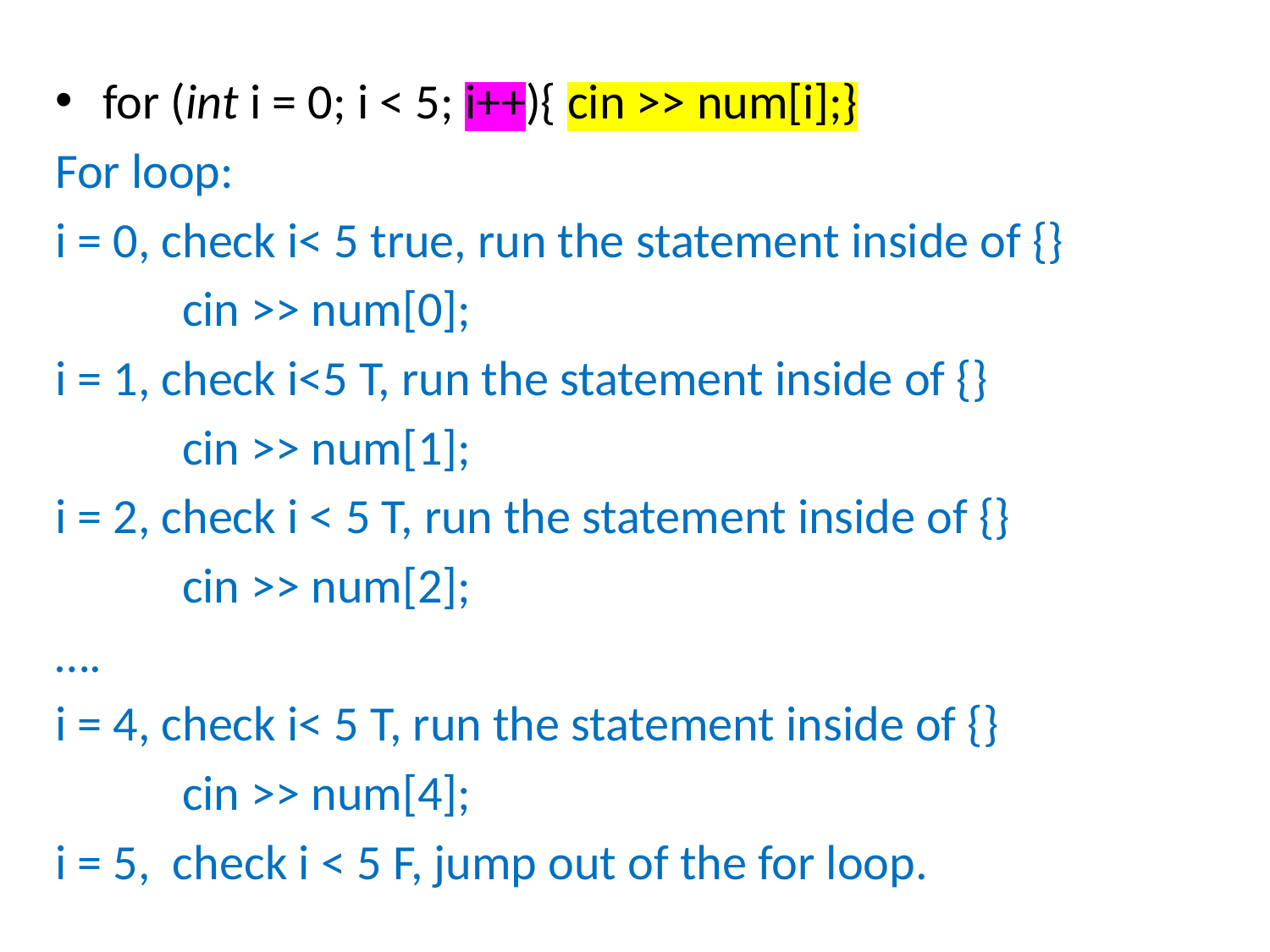

for (int i = 0; i < 5; i++){ cin >> num[i];}
For loop:
i = 0, check i< 5 true, run the statement inside of {}
	cin >> num[0];
i = 1, check i<5 T, run the statement inside of {}
	cin >> num[1];
i = 2, check i < 5 T, run the statement inside of {}
	cin >> num[2];
….
i = 4, check i< 5 T, run the statement inside of {}
	cin >> num[4];
i = 5,  check i < 5 F, jump out of the for loop.